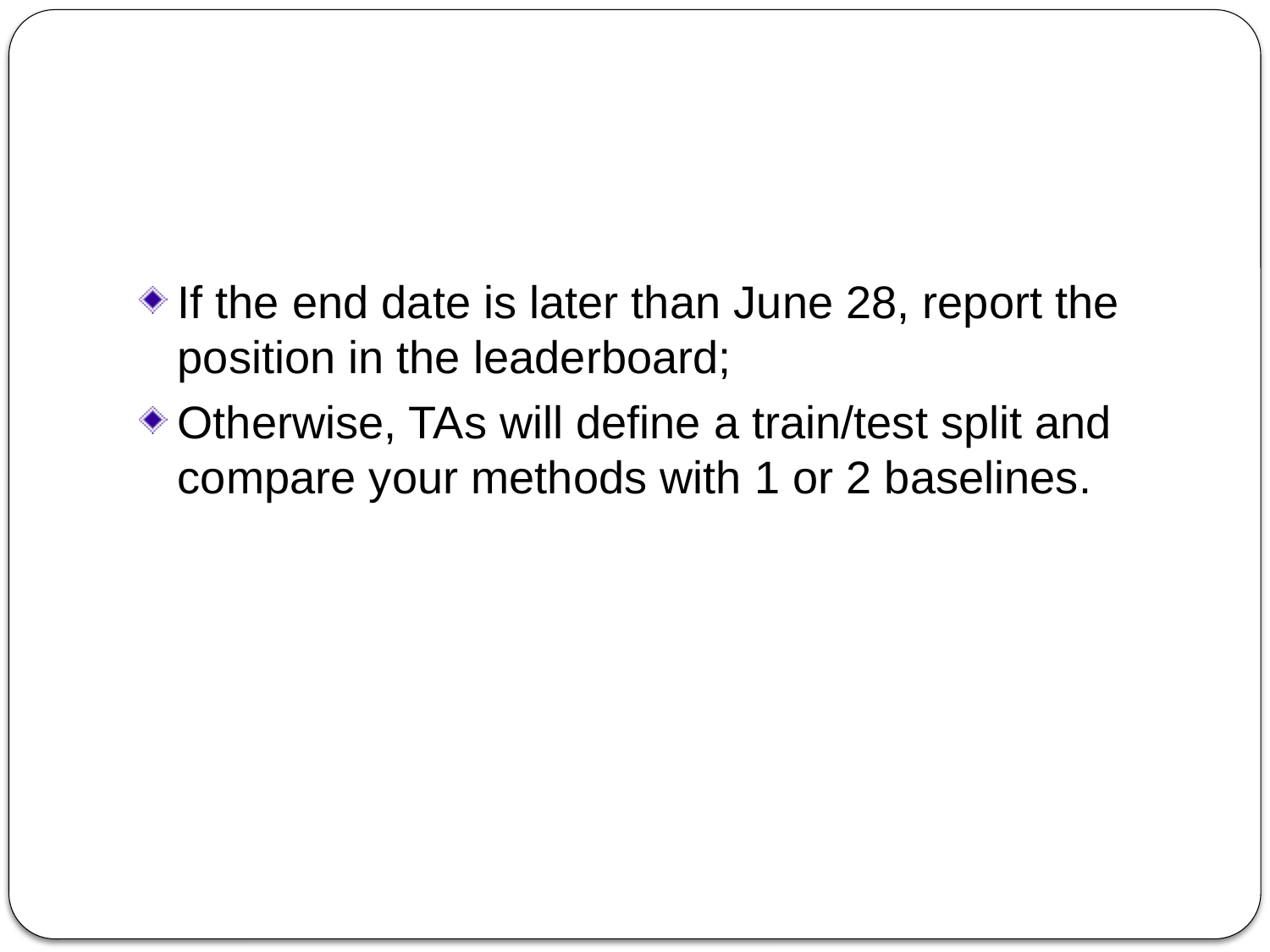

#

If the end date is later than June 28, report the position in the leaderboard;
Otherwise, TAs will define a train/test split and compare your methods with 1 or 2 baselines.